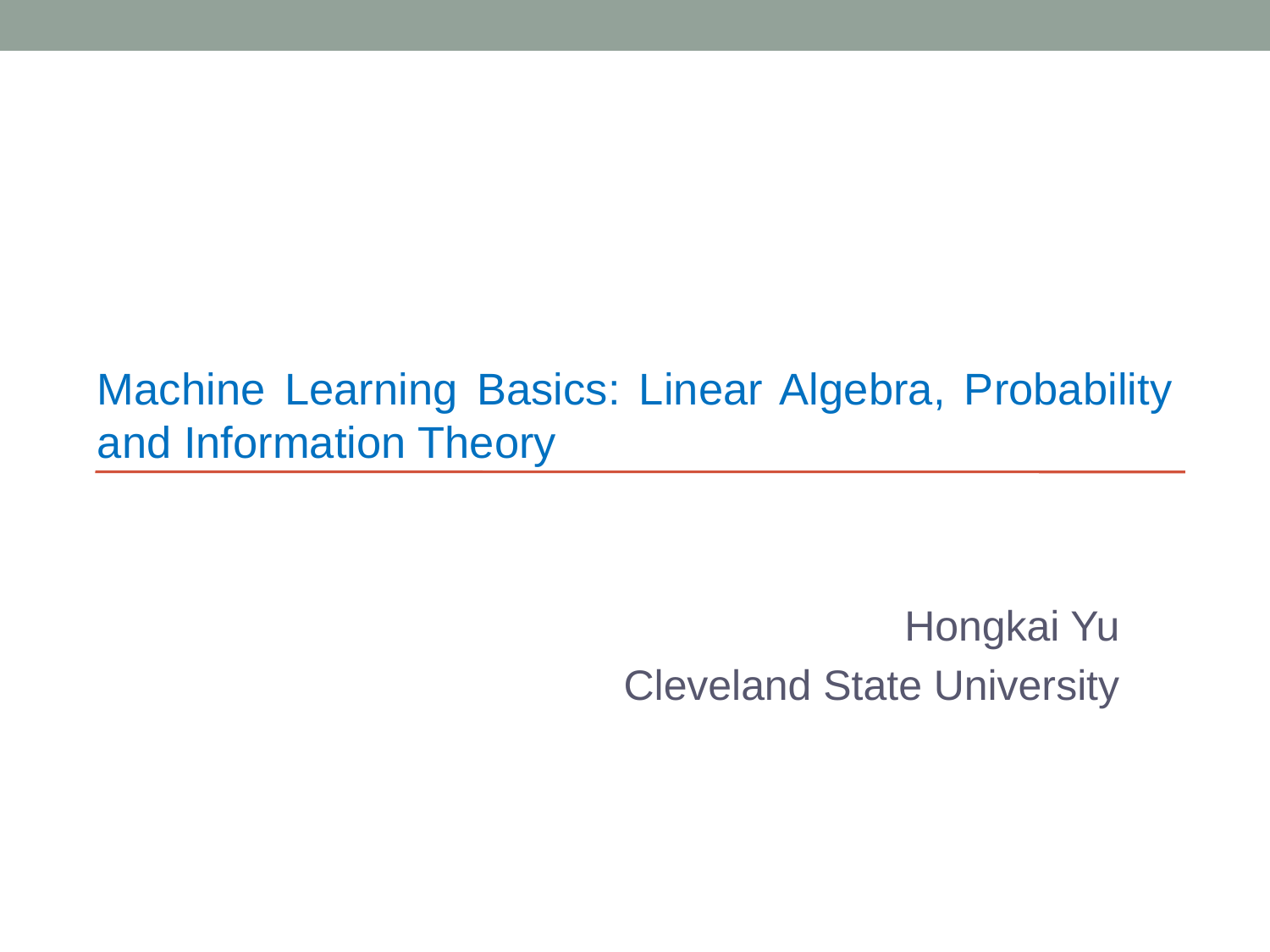

Machine Learning Basics: Linear Algebra, Probability and Information Theory
Hongkai Yu
Cleveland State University